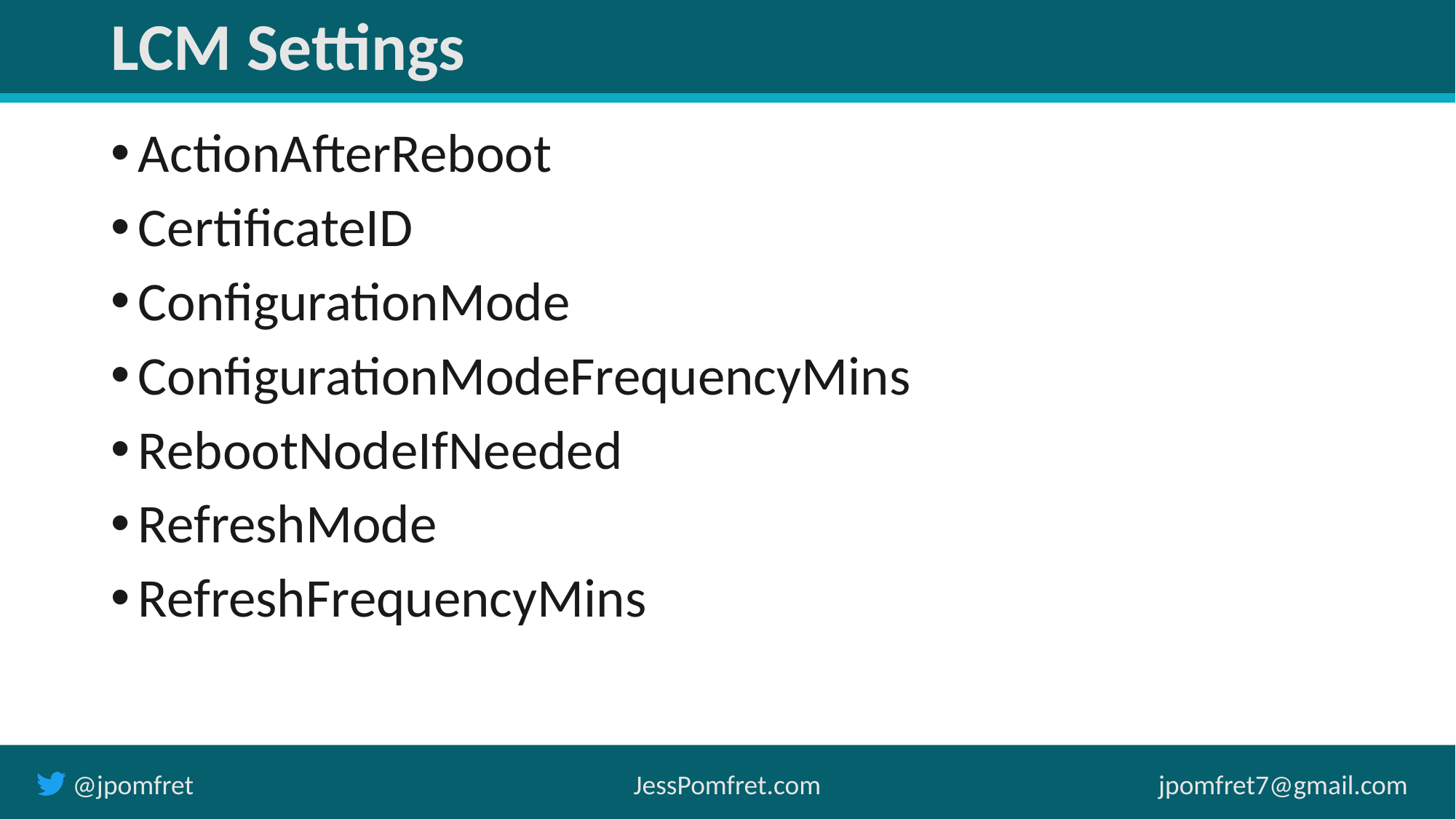

# LCM Settings
ActionAfterReboot
CertificateID
ConfigurationMode
ConfigurationModeFrequencyMins
RebootNodeIfNeeded
RefreshMode
RefreshFrequencyMins